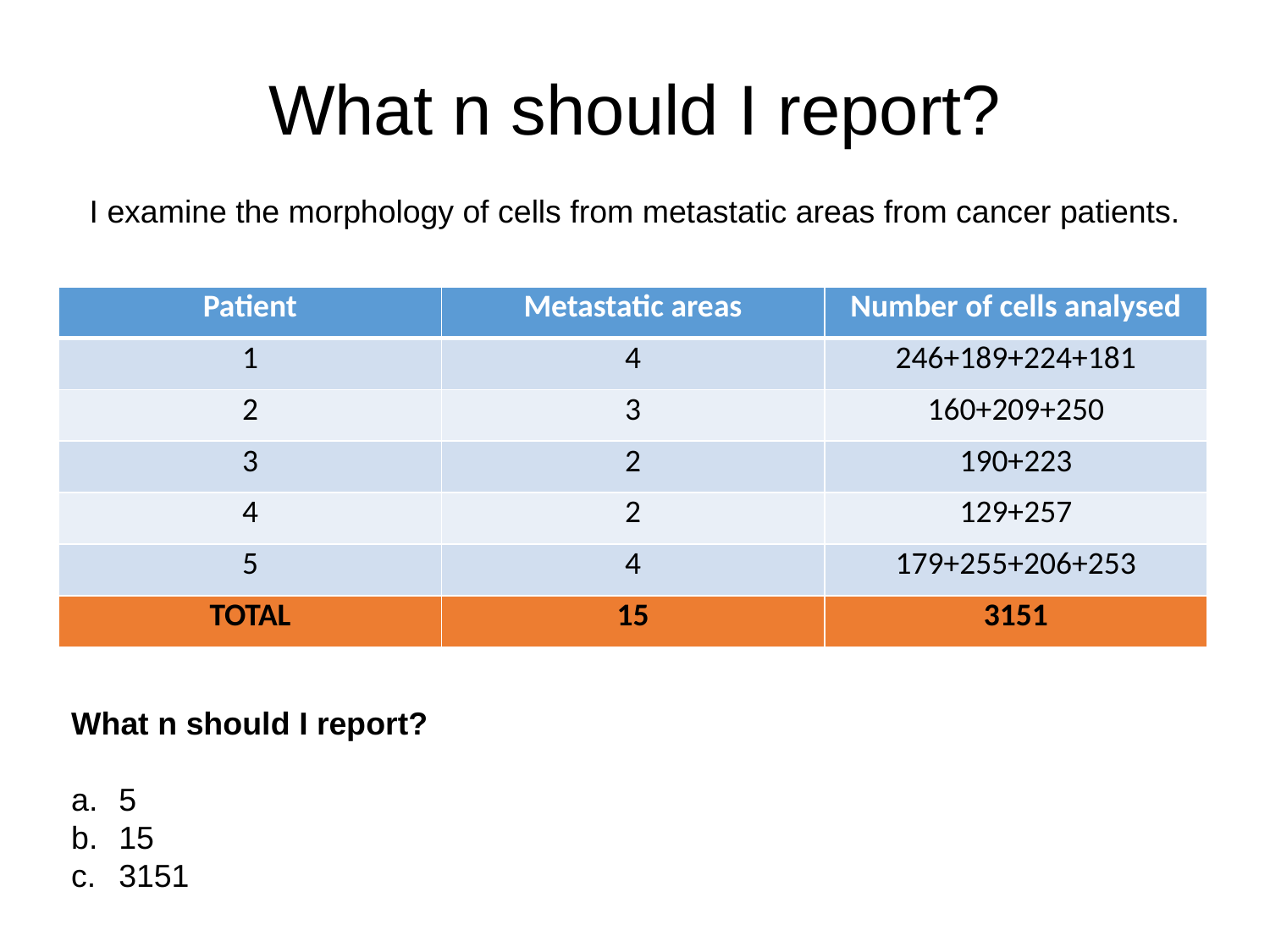

What n should I report?
I examine the morphology of cells from metastatic areas from cancer patients.
| Patient | Metastatic areas | Number of cells analysed |
| --- | --- | --- |
| 1 | 4 | 246+189+224+181 |
| 2 | 3 | 160+209+250 |
| 3 | 2 | 190+223 |
| 4 | 2 | 129+257 |
| 5 | 4 | 179+255+206+253 |
| TOTAL | 15 | 3151 |
What n should I report?

5
15
3151